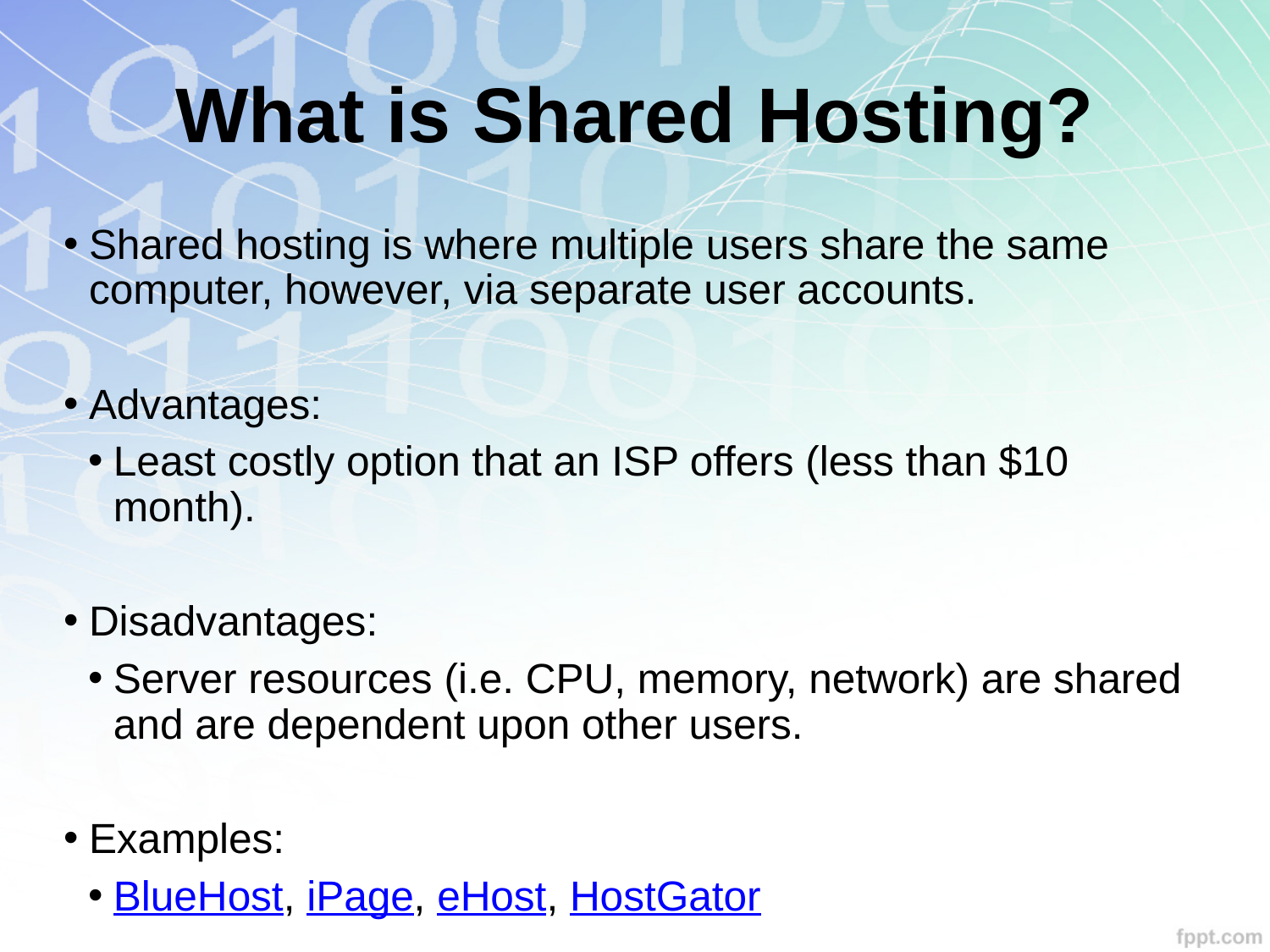

# What is Shared Hosting?
Shared hosting is where multiple users share the same computer, however, via separate user accounts.

Advantages:
Least costly option that an ISP offers (less than $10 month).

Disadvantages:
Server resources (i.e. CPU, memory, network) are shared and are dependent upon other users.

Examples:
BlueHost, iPage, eHost, HostGator